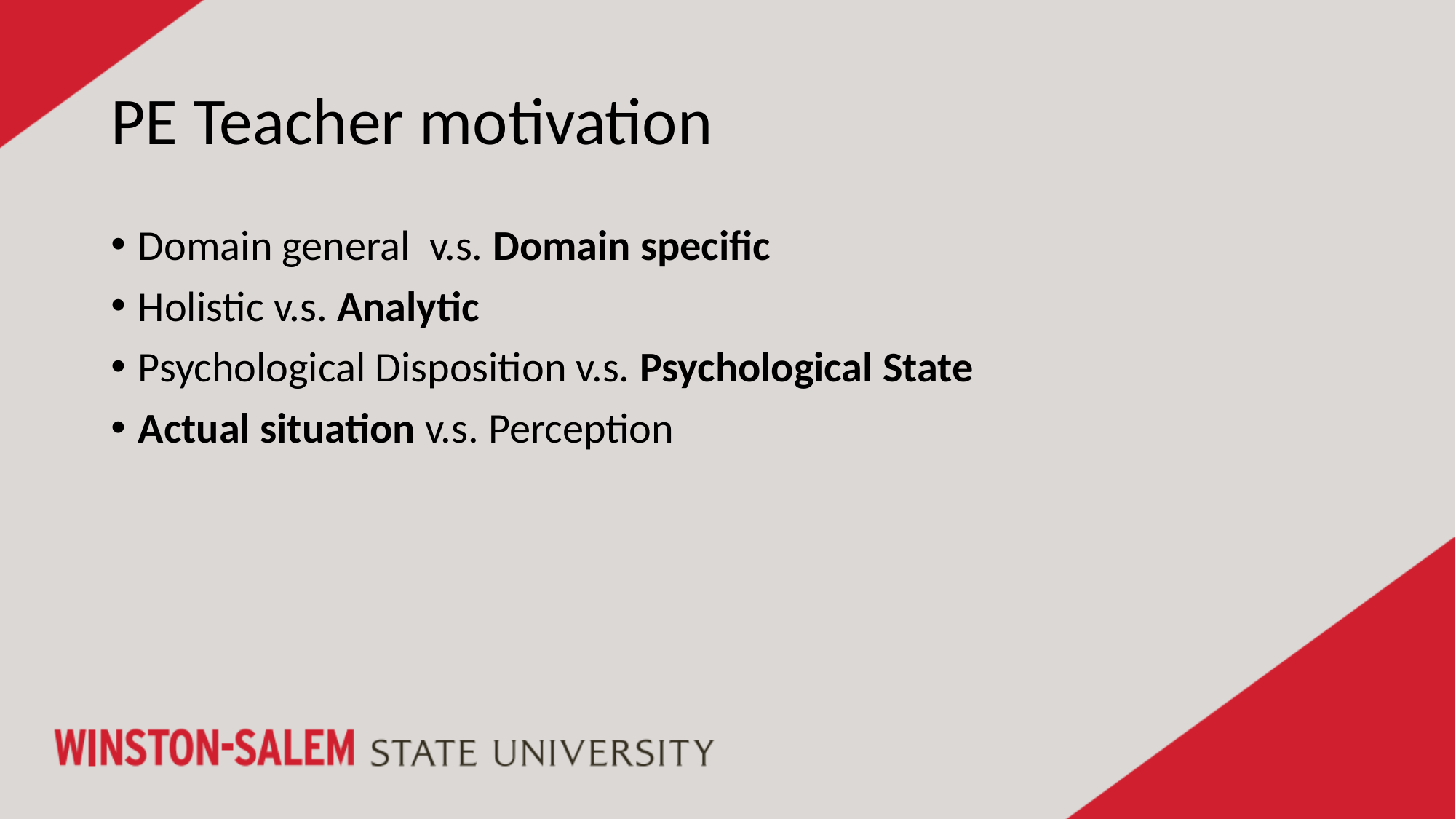

# PE Teacher motivation
Domain general  v.s. Domain specific
Holistic v.s. Analytic
Psychological Disposition v.s. Psychological State
Actual situation v.s. Perception